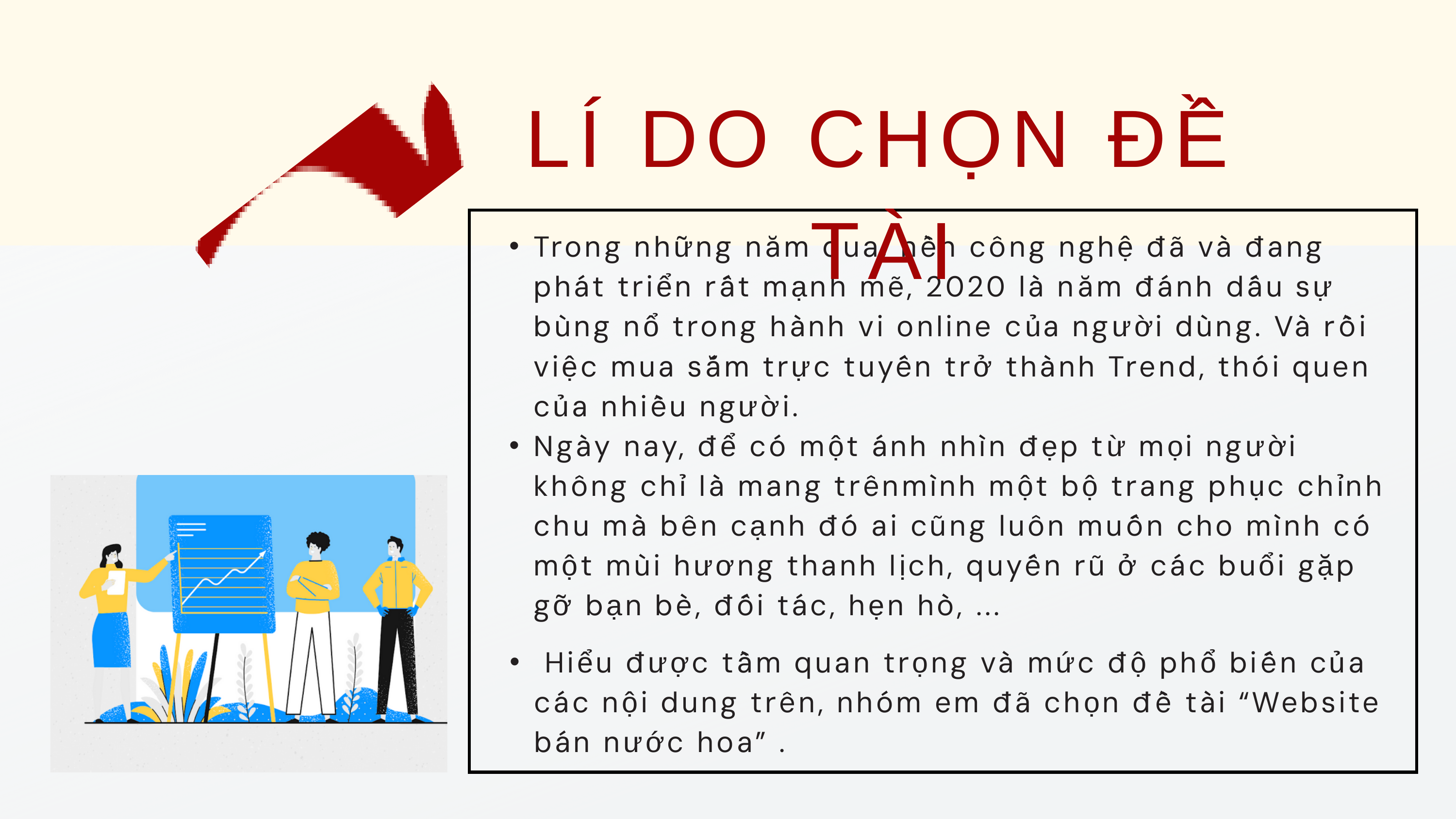

LÍ DO CHỌN ĐỀ TÀI

Trong những năm qua, nền công nghệ đã và đang phát triển rất mạnh mẽ, 2020 là năm đánh dấu sự bùng nổ trong hành vi online của người dùng. Và rồi việc mua sắm trực tuyến trở thành Trend, thói quen của nhiều người.
Ngày nay, để có một ánh nhìn đẹp từ mọi người không chỉ là mang trênmình một bộ trang phục chỉnh chu mà bên cạnh đó ai cũng luôn muốn cho mình có một mùi hương thanh lịch, quyến rũ ở các buổi gặp gỡ bạn bè, đối tác, hẹn hò, ...

 Hiểu được tầm quan trọng và mức độ phổ biến của các nội dung trên, nhóm em đã chọn đề tài “Website bán nước hoa” .